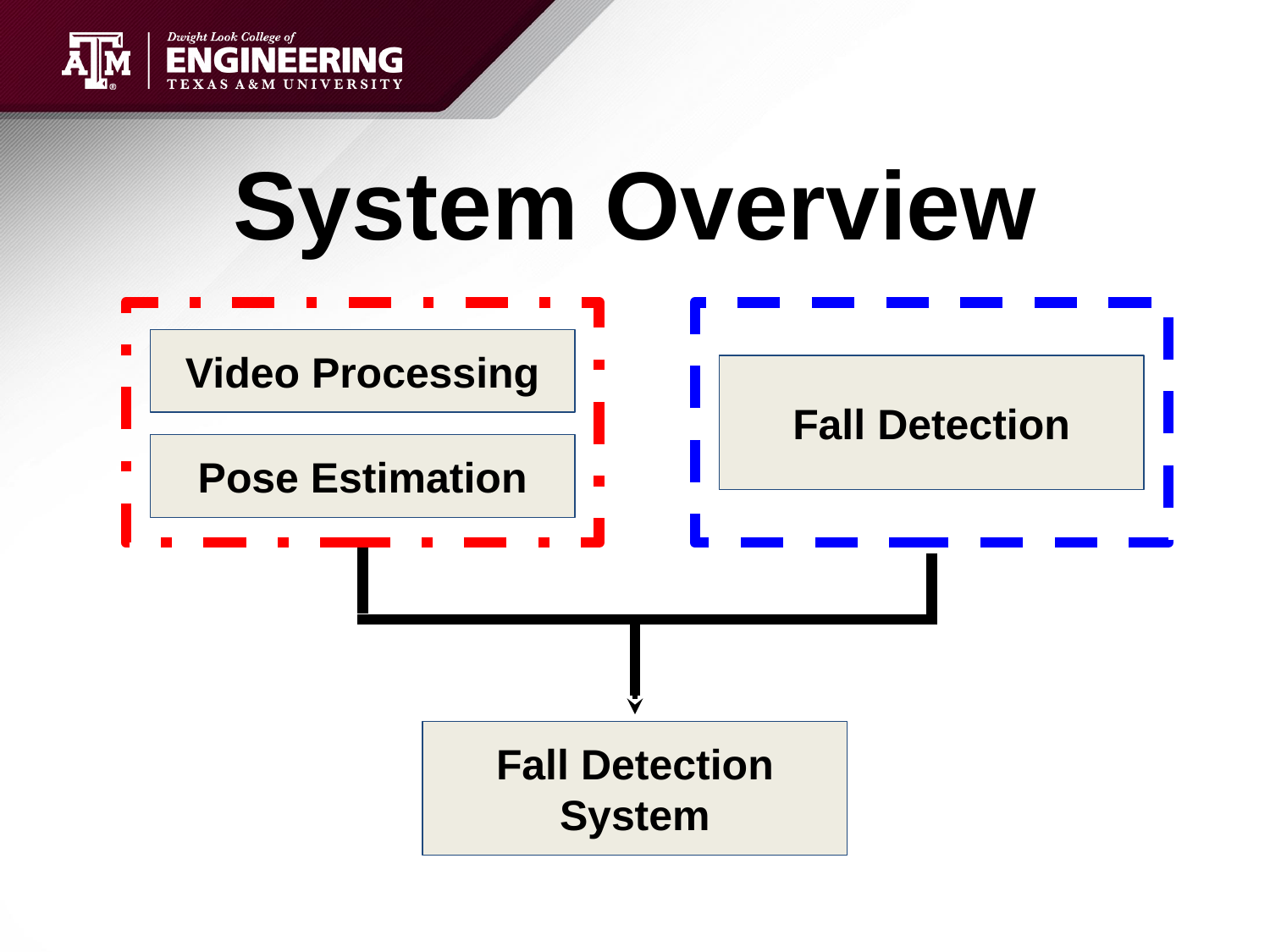

# System Overview

Video Processing
Fall Detection
Pose Estimation
Fall Detection
System